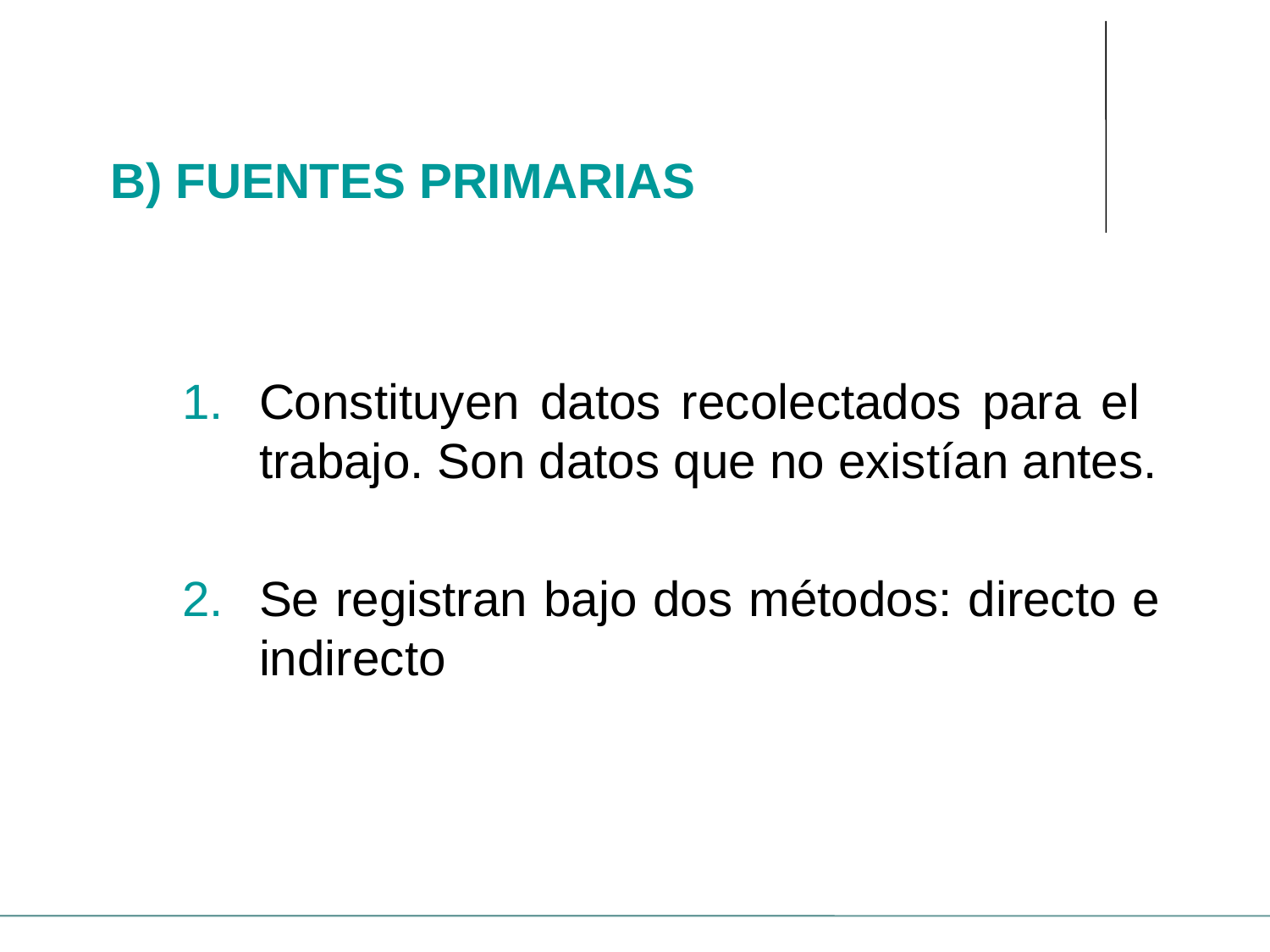

B) FUENTES PRIMARIAS

Constituyen datos recolectados para el  trabajo. Son datos que no existían antes.

Se registran bajo dos métodos: directo e indirecto